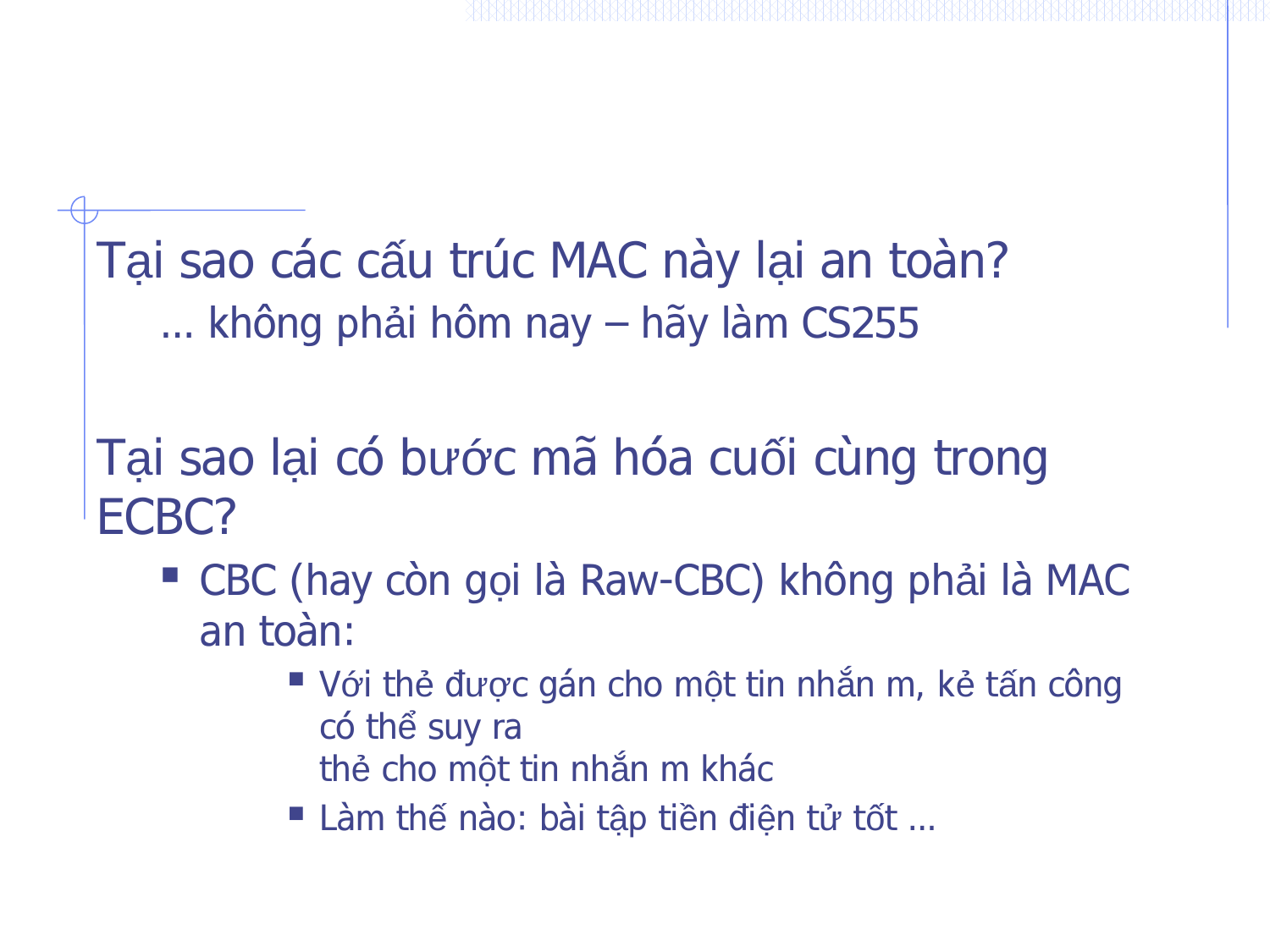

#
Tại sao các cấu trúc MAC này lại an toàn?
… không phải hôm nay – hãy làm CS255

Tại sao lại có bước mã hóa cuối cùng trong ECBC?
CBC (hay còn gọi là Raw-CBC) không phải là MAC an toàn:
Với thẻ được gán cho một tin nhắn m, kẻ tấn công có thể suy ra
thẻ cho một tin nhắn m khác
Làm thế nào: bài tập tiền điện tử tốt …